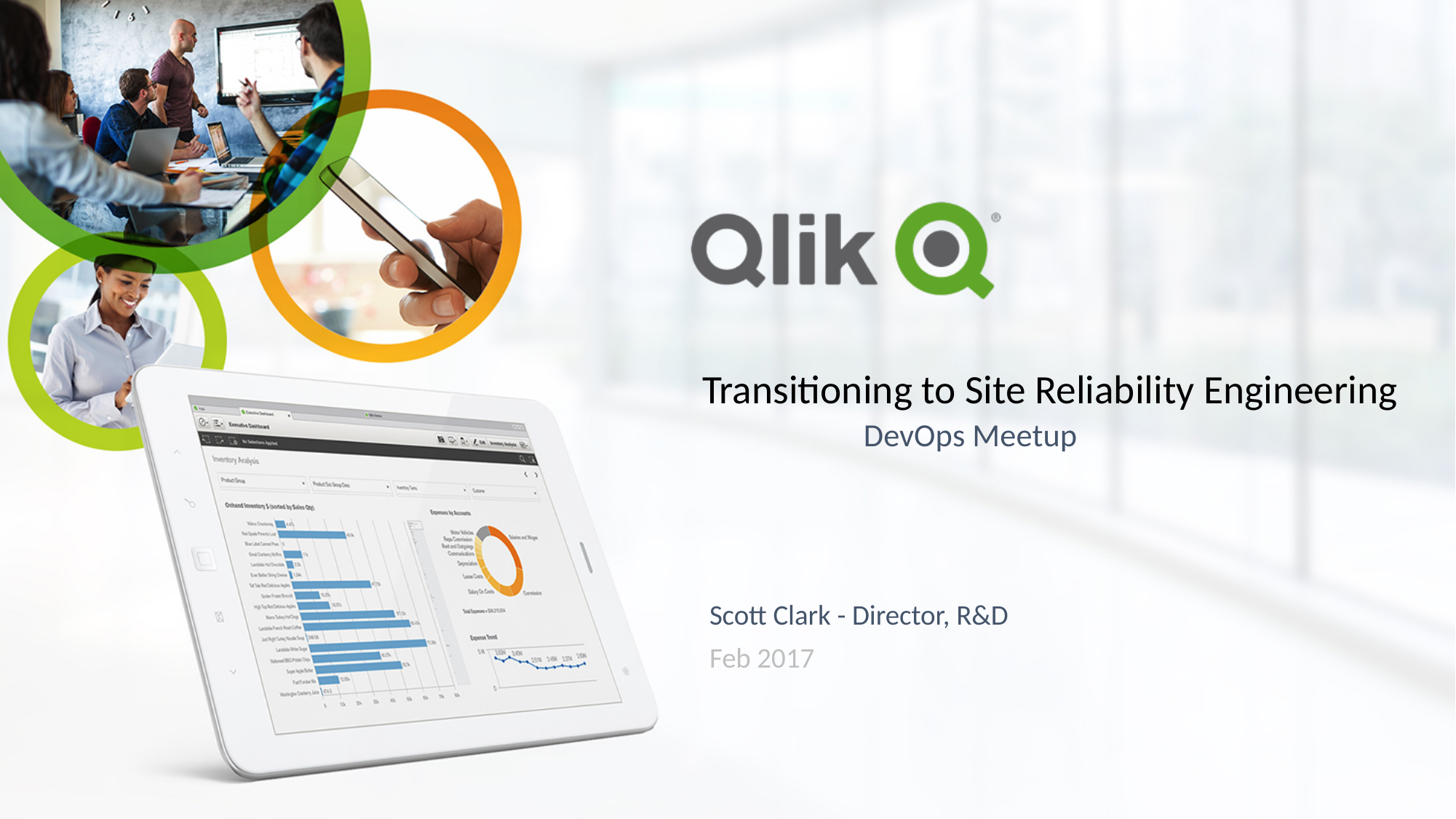

# Transitioning to Site Reliability Engineering
DevOps Meetup
Scott Clark - Director, R&D
Feb 2017